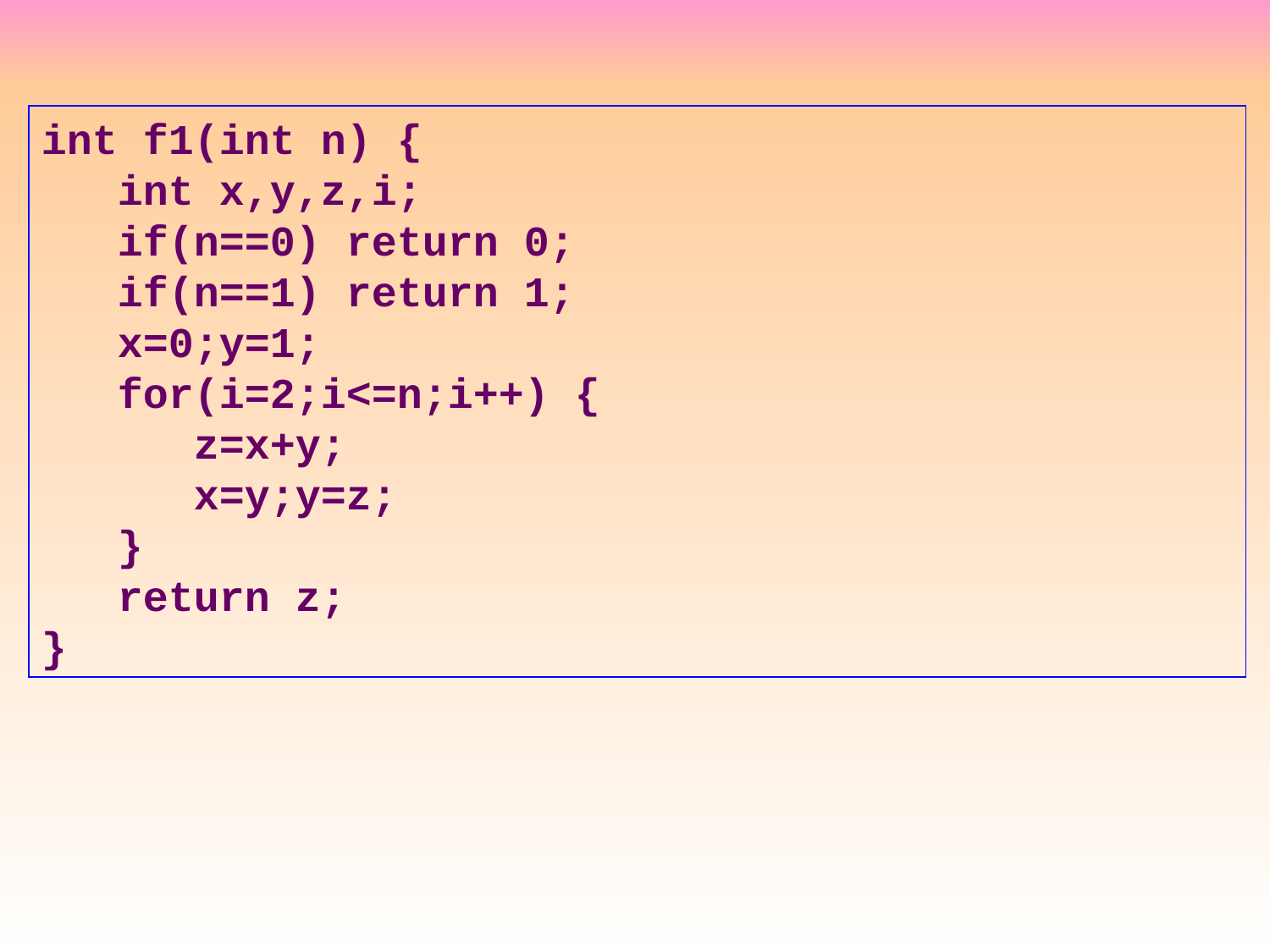

int f1(int n) {
   int x,y,z,i;
   if(n==0) return 0;
   if(n==1) return 1;
   x=0;y=1;
   for(i=2;i<=n;i++) {
      z=x+y;
      x=y;y=z;
   }
   return z;
}